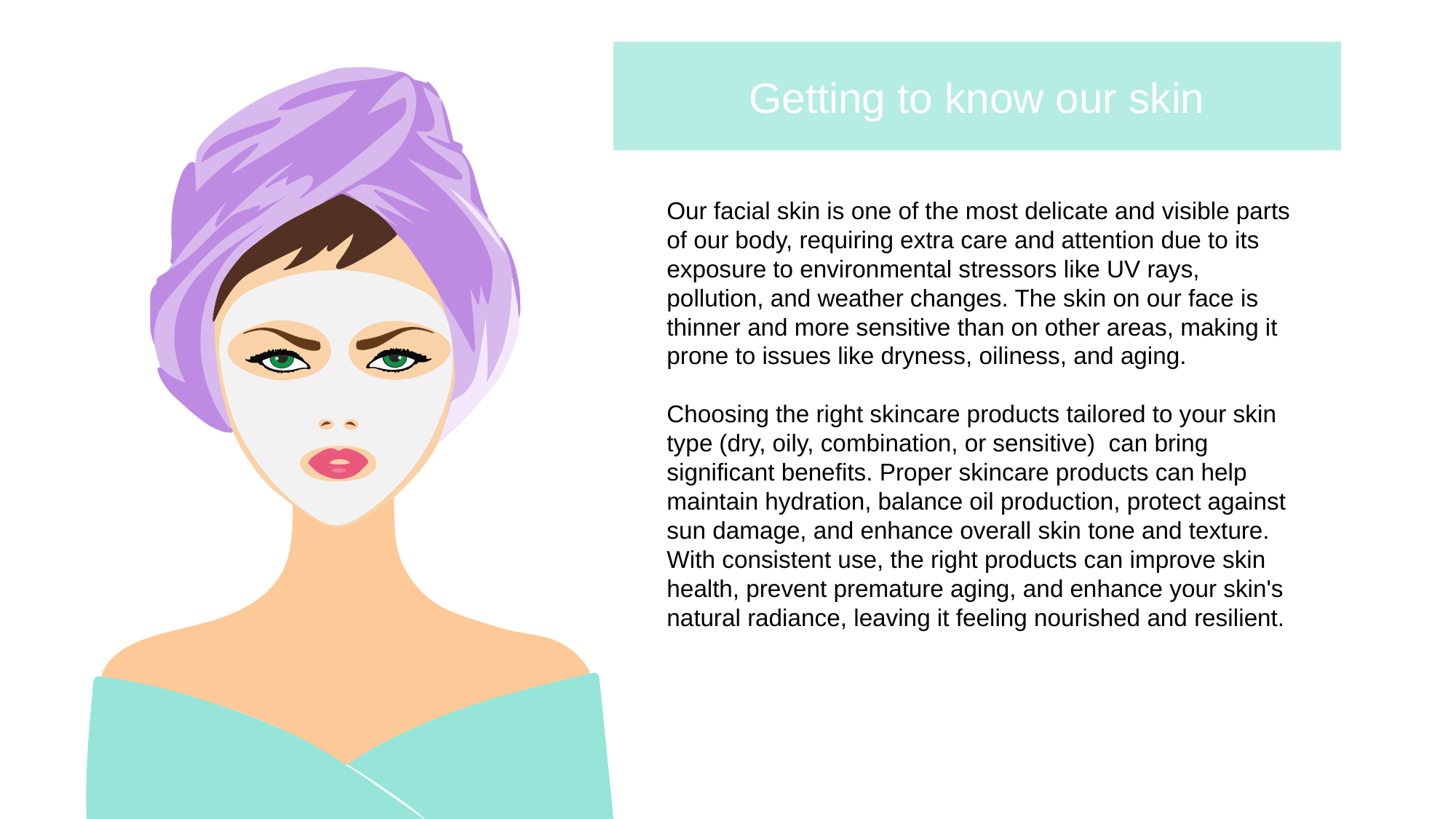

Getting to know our skin

Our facial skin is one of the most delicate and visible parts of our body, requiring extra care and attention due to its exposure to environmental stressors like UV rays, pollution, and weather changes. The skin on our face is thinner and more sensitive than on other areas, making it prone to issues like dryness, oiliness, and aging.

Choosing the right skincare products tailored to your skin type (dry, oily, combination, or sensitive)  can bring significant benefits. Proper skincare products can help maintain hydration, balance oil production, protect against sun damage, and enhance overall skin tone and texture. With consistent use, the right products can improve skin health, prevent premature aging, and enhance your skin's natural radiance, leaving it feeling nourished and resilient.